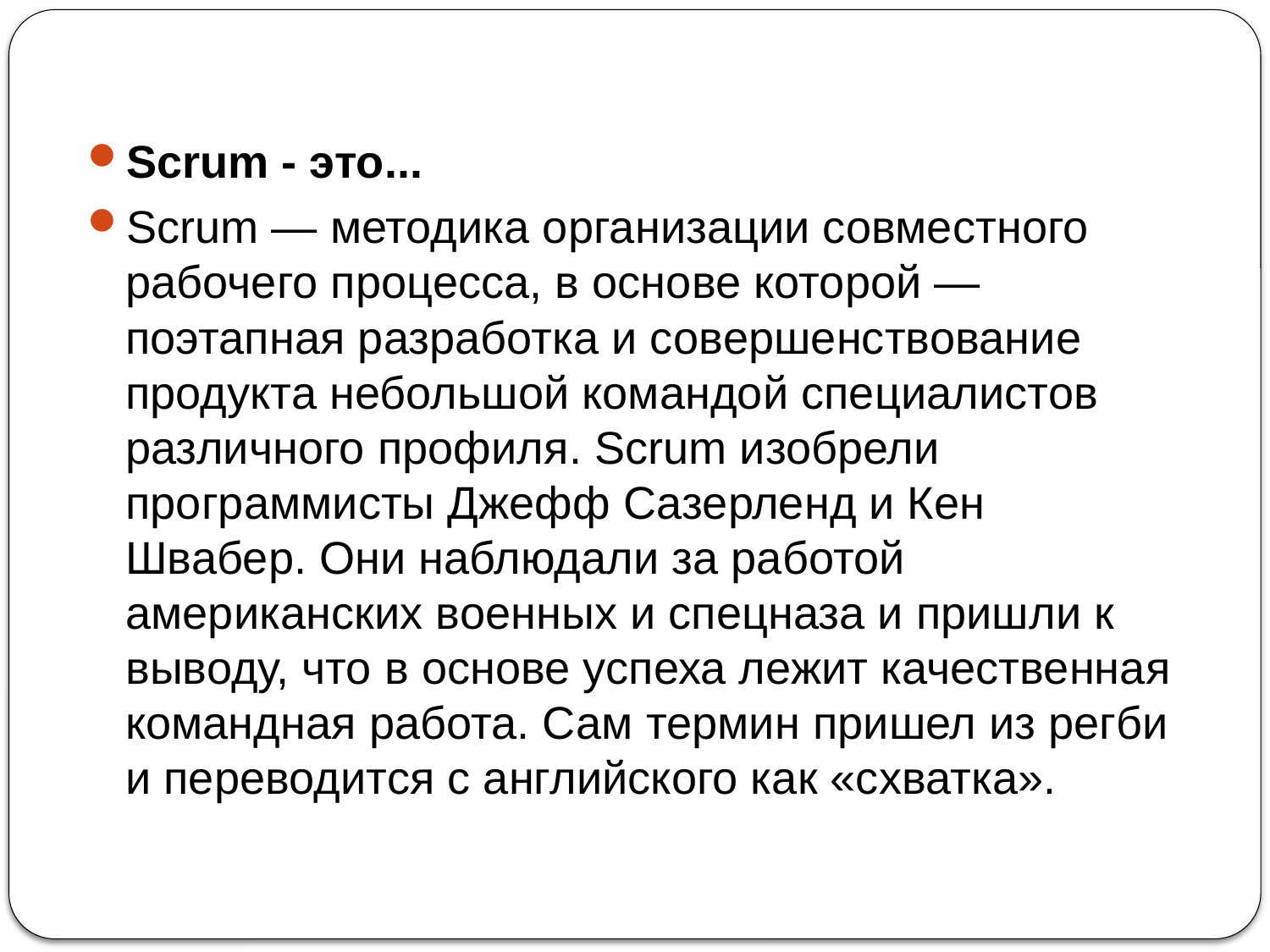

Scrum - это...
Scrum — методика организации совместного рабочего процесса, в основе которой — поэтапная разработка и совершенствование продукта небольшой командой специалистов различного профиля. Scrum изобрели программисты Джефф Сазерленд и Кен Швабер. Они наблюдали за работой американских военных и спецназа и пришли к выводу, что в основе успеха лежит качественная командная работа. Сам термин пришел из регби и переводится с английского как «схватка».